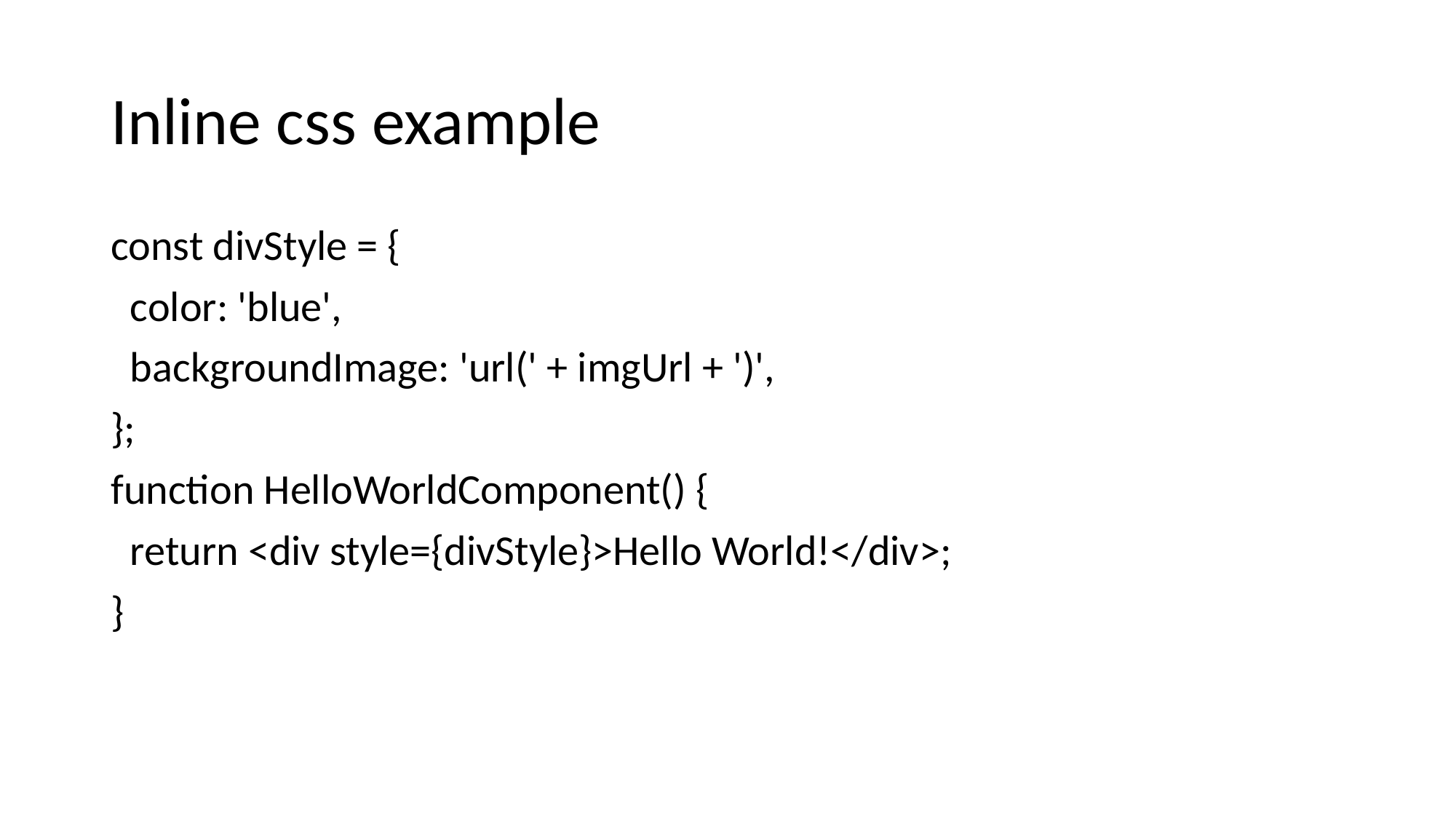

# Inline css example
const divStyle = {
  color: 'blue',
  backgroundImage: 'url(' + imgUrl + ')',
};
function HelloWorldComponent() {
  return <div style={divStyle}>Hello World!</div>;
}